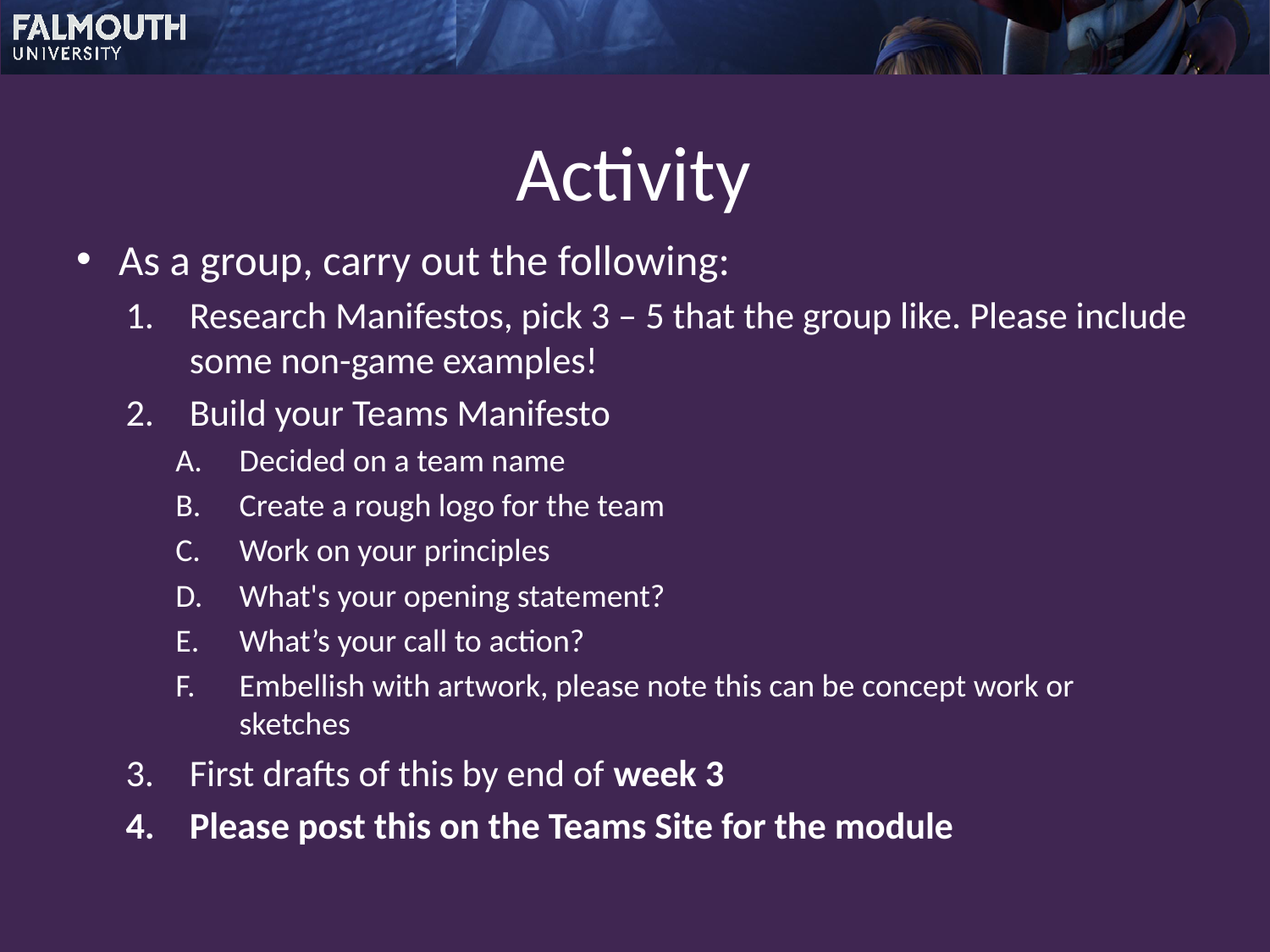

# Activity
As a group, carry out the following:
Research Manifestos, pick 3 – 5 that the group like. Please include some non-game examples!
Build your Teams Manifesto
Decided on a team name
Create a rough logo for the team
Work on your principles
What's your opening statement?
What’s your call to action?
Embellish with artwork, please note this can be concept work or sketches
First drafts of this by end of week 3
Please post this on the Teams Site for the module